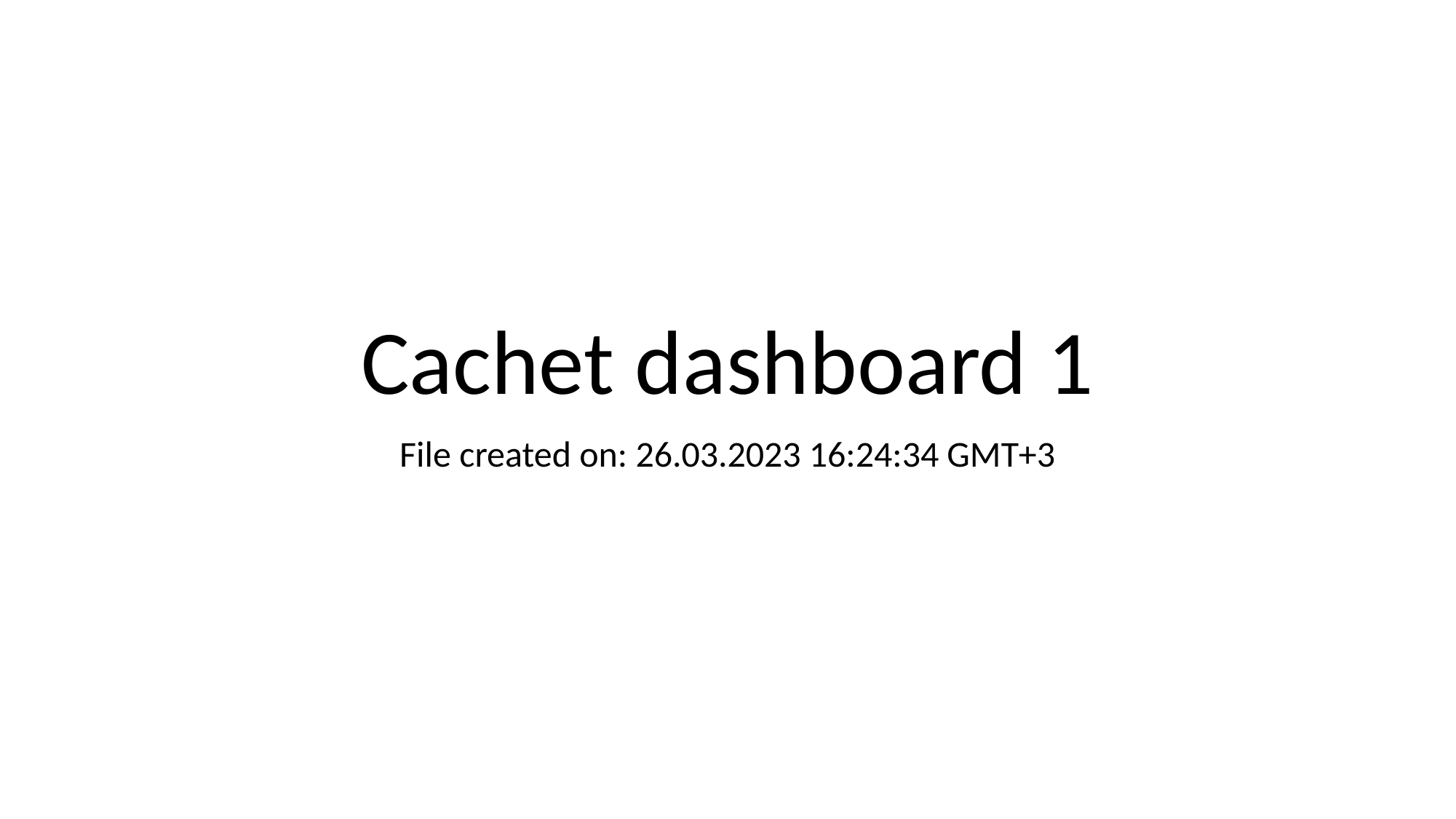

# Cachet dashboard 1
File created on: 26.03.2023 16:24:34 GMT+3